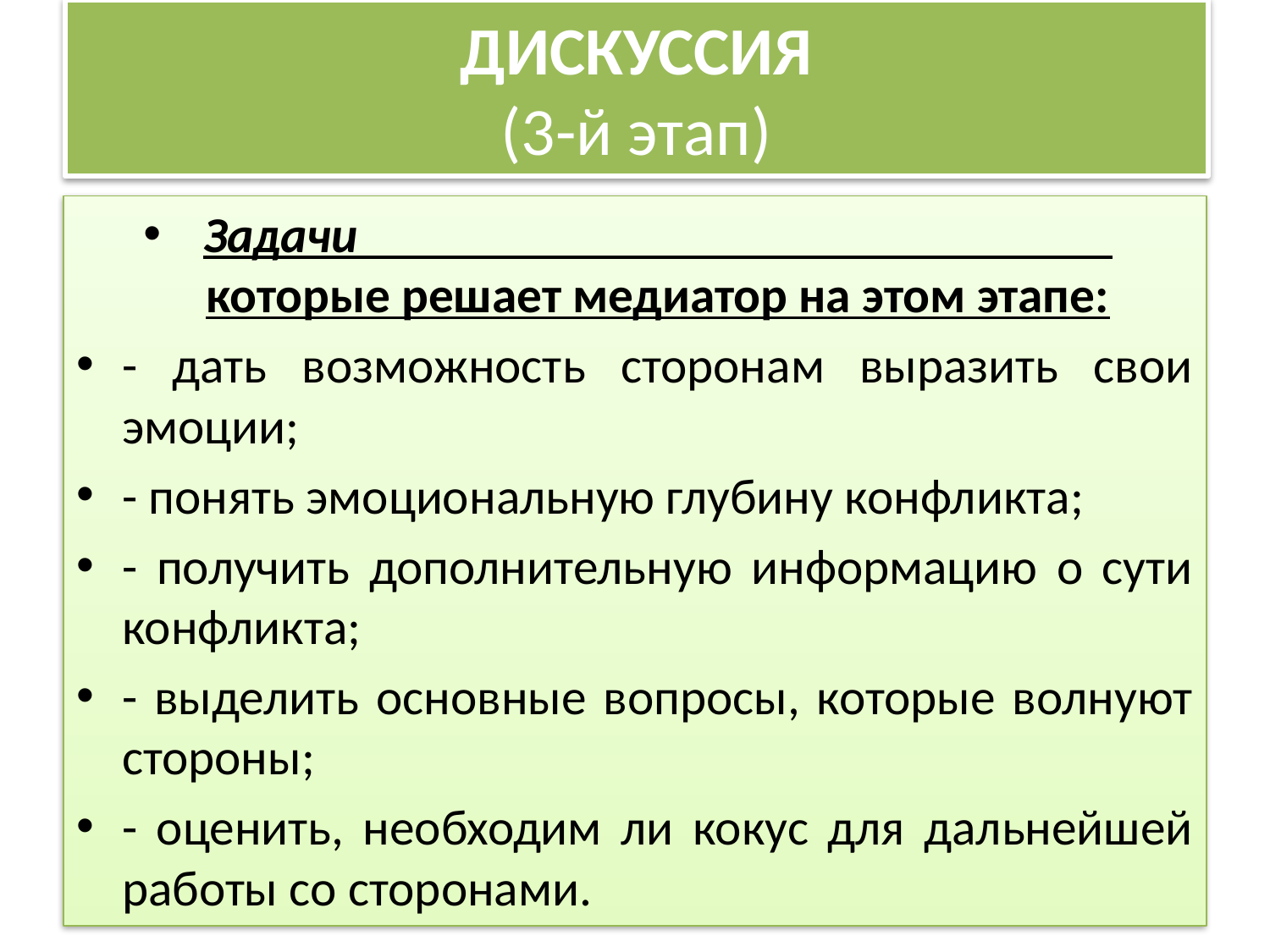

# ДИСКУССИЯ (3-й этап)
Задачи                                                                   которые решает медиатор на этом этапе:
- дать возможность сторонам выразить свои эмоции;
- понять эмоциональную глубину конфликта;
- получить дополнительную информацию о сути конфликта;
- выделить основные вопросы, которые волнуют стороны;
- оценить, необходим ли кокус для дальнейшей работы со сторонами.